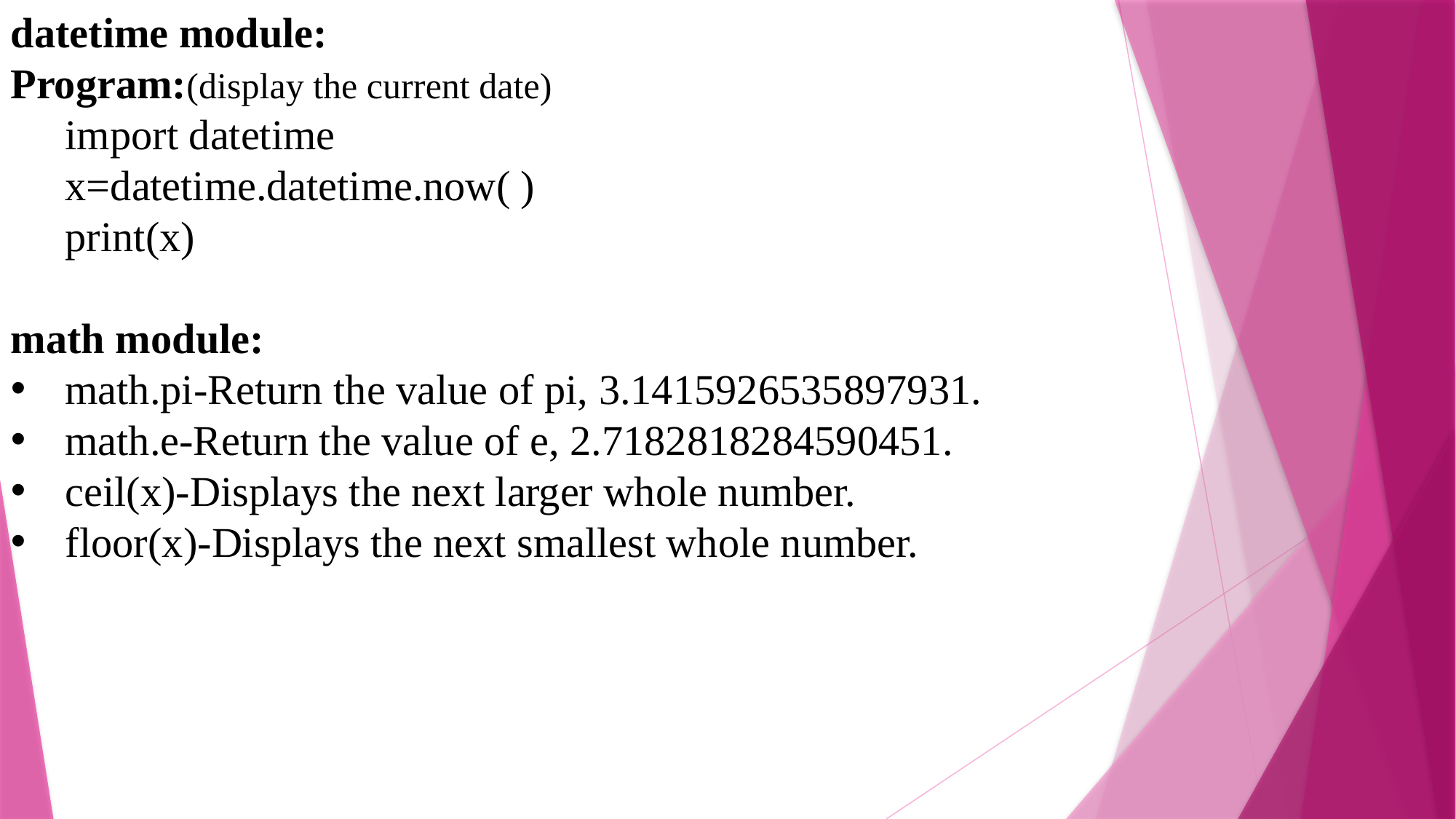

datetime module:
Program:(display the current date)
import datetime
x=datetime.datetime.now( )
print(x)

math module:
math.pi-Return the value of pi, 3.1415926535897931.
math.e-Return the value of e, 2.7182818284590451.
ceil(x)-Displays the next larger whole number.
floor(x)-Displays the next smallest whole number.